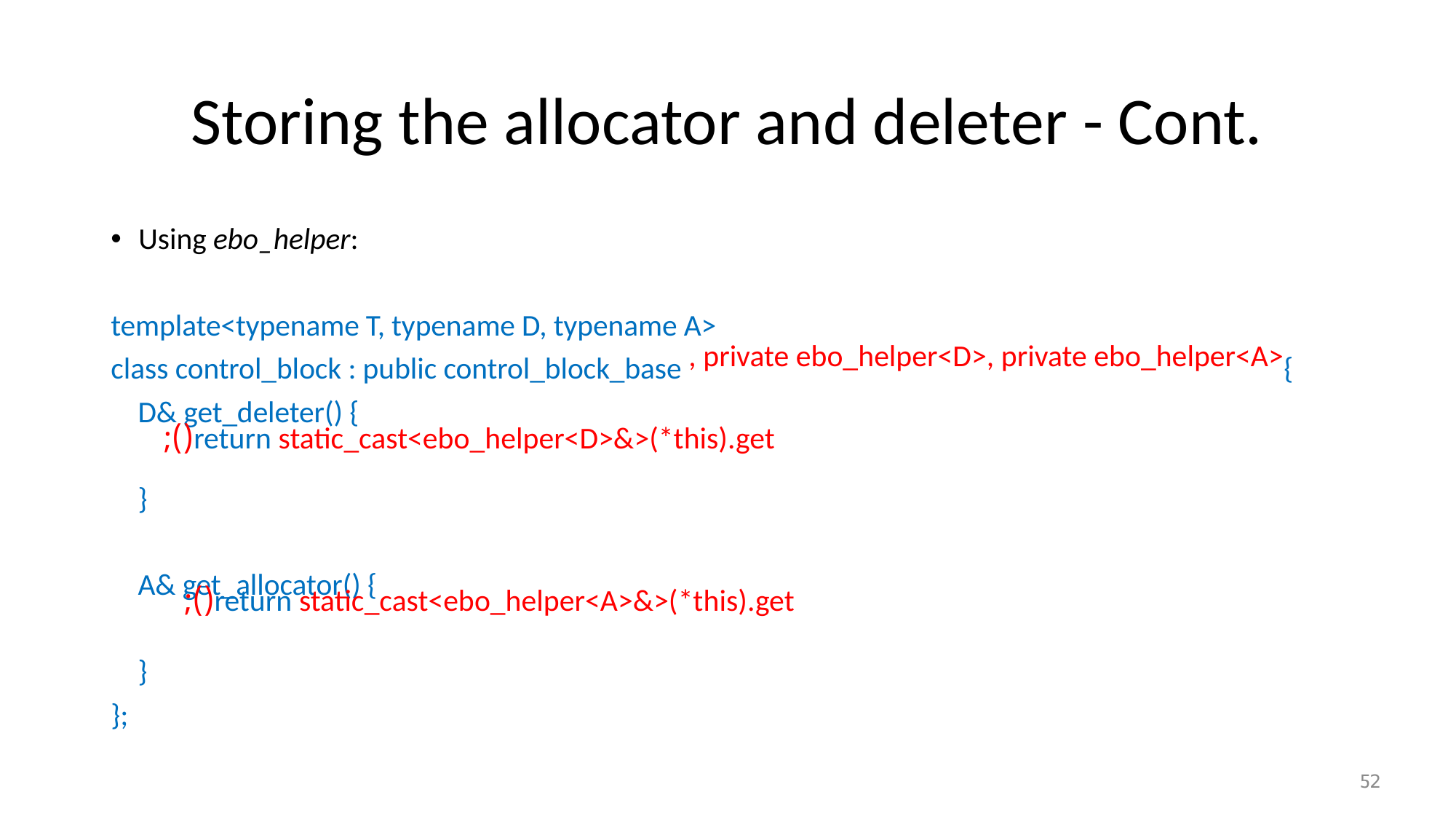

# Storing the allocator and deleter - Cont.
Using ebo_helper:

template<typename T, typename D, typename A>
class control_block : public control_block_base, private ebo_helper<D>, private ebo_helper<A>  {
    D& get_deleter() {
        return static_cast<ebo_helper<D>&>(*this).get();
    }

    A& get_allocator() {
        return static_cast<ebo_helper<A>&>(*this).get();
    }
};

, private ebo_helper<D>, private ebo_helper<A>
return static_cast<ebo_helper<D>&>(*this).get();
 return static_cast<ebo_helper<A>&>(*this).get();
52